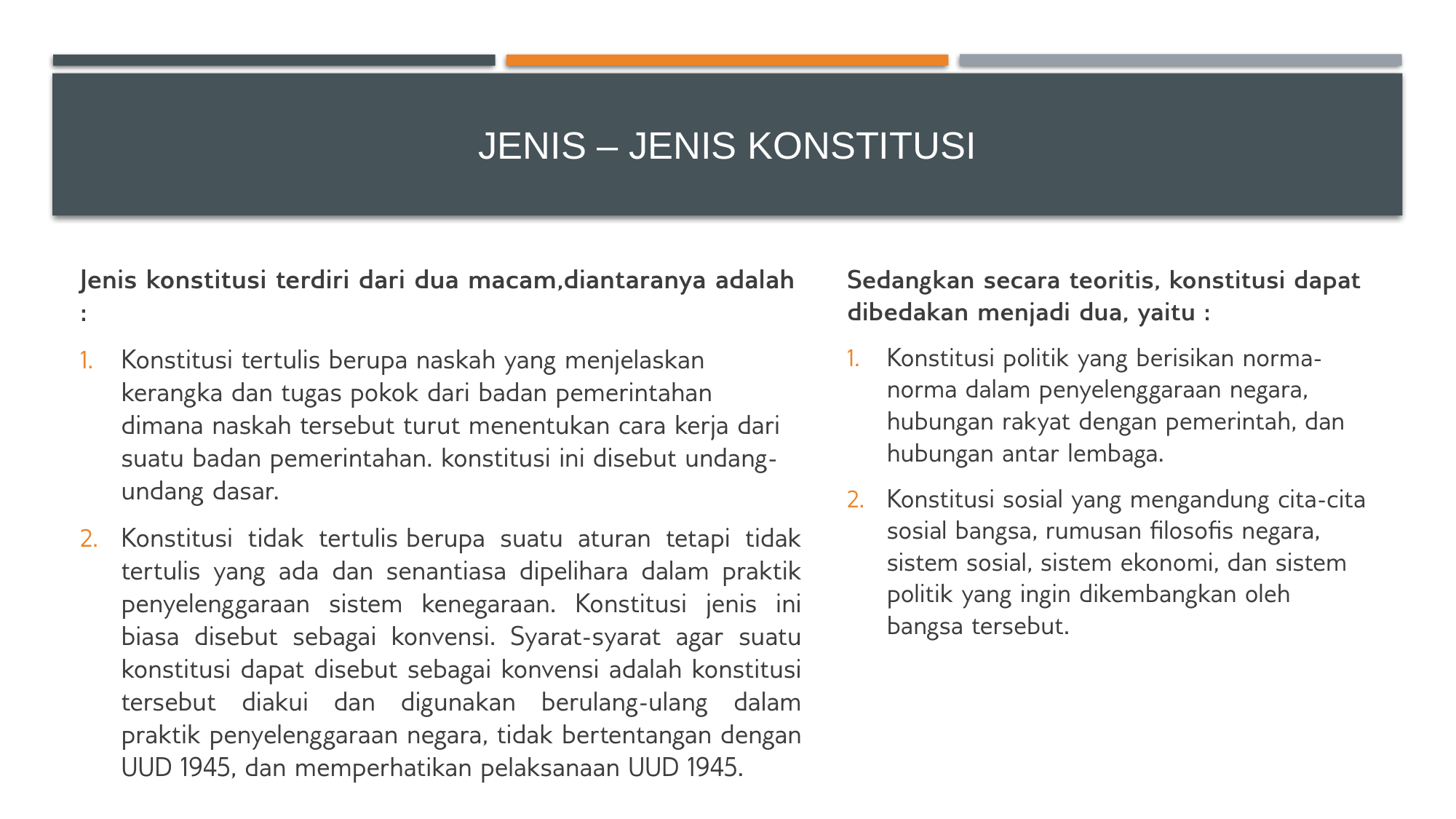

# Jenis – jenis Konstitusi
Jenis konstitusi terdiri dari dua macam,diantaranya adalah :
Konstitusi tertulis berupa naskah yang menjelaskan kerangka dan tugas pokok dari badan pemerintahan dimana naskah tersebut turut menentukan cara kerja dari suatu badan pemerintahan. konstitusi ini disebut undang-undang dasar.
Konstitusi tidak tertulis berupa suatu aturan tetapi tidak tertulis yang ada dan senantiasa dipelihara dalam praktik penyelenggaraan sistem kenegaraan. Konstitusi jenis ini biasa disebut sebagai konvensi. Syarat-syarat agar suatu konstitusi dapat disebut sebagai konvensi adalah konstitusi tersebut diakui dan digunakan berulang-ulang dalam praktik penyelenggaraan negara, tidak bertentangan dengan UUD 1945, dan memperhatikan pelaksanaan UUD 1945.

Sedangkan secara teoritis, konstitusi dapat dibedakan menjadi dua, yaitu :
Konstitusi politik yang berisikan norma-norma dalam penyelenggaraan negara, hubungan rakyat dengan pemerintah, dan hubungan antar lembaga.
Konstitusi sosial yang mengandung cita-cita sosial bangsa, rumusan filosofis negara, sistem sosial, sistem ekonomi, dan sistem politik yang ingin dikembangkan oleh bangsa tersebut.